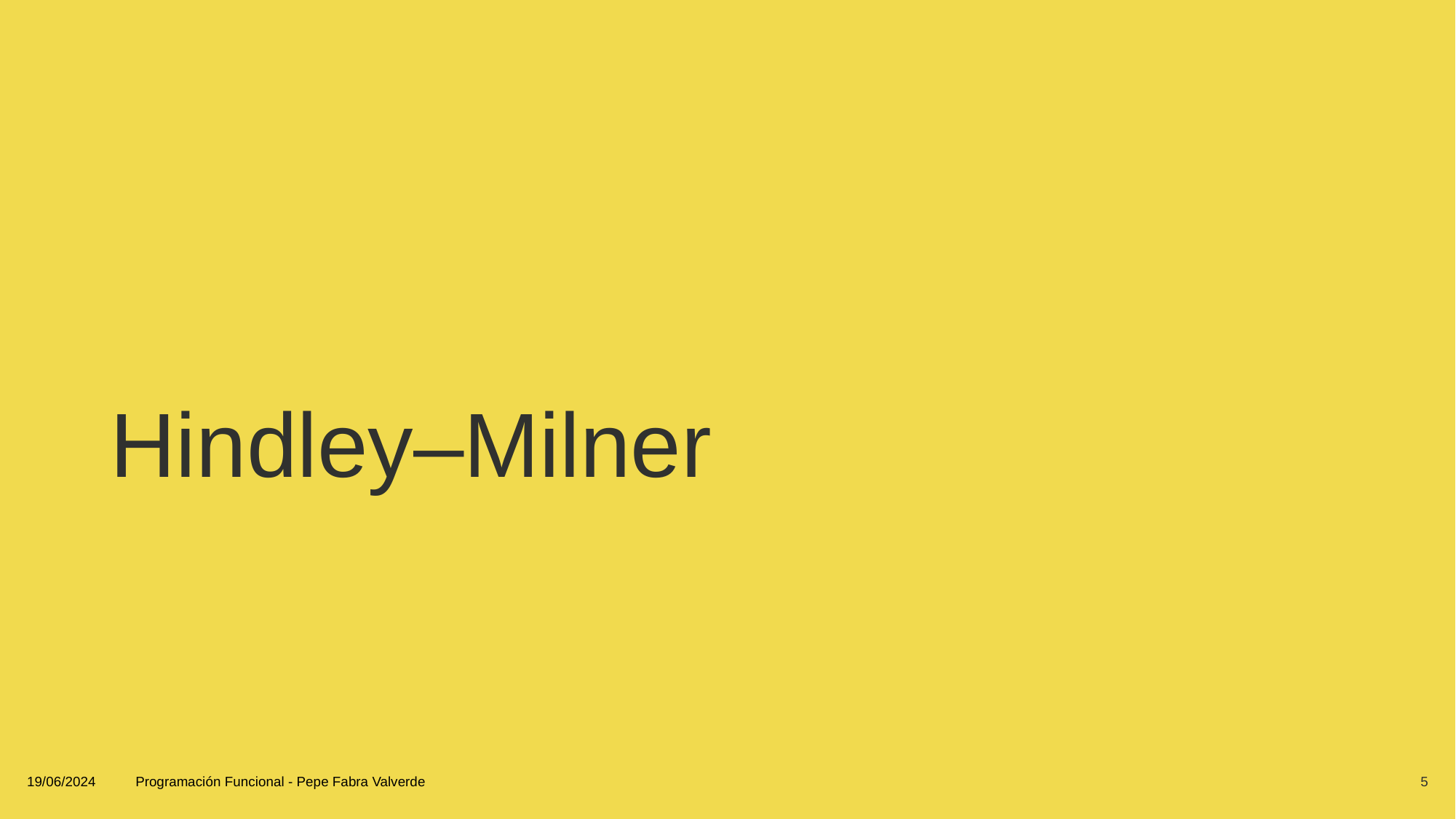

# Hindley–Milner

19/06/2024
Programación Funcional - Pepe Fabra Valverde
5